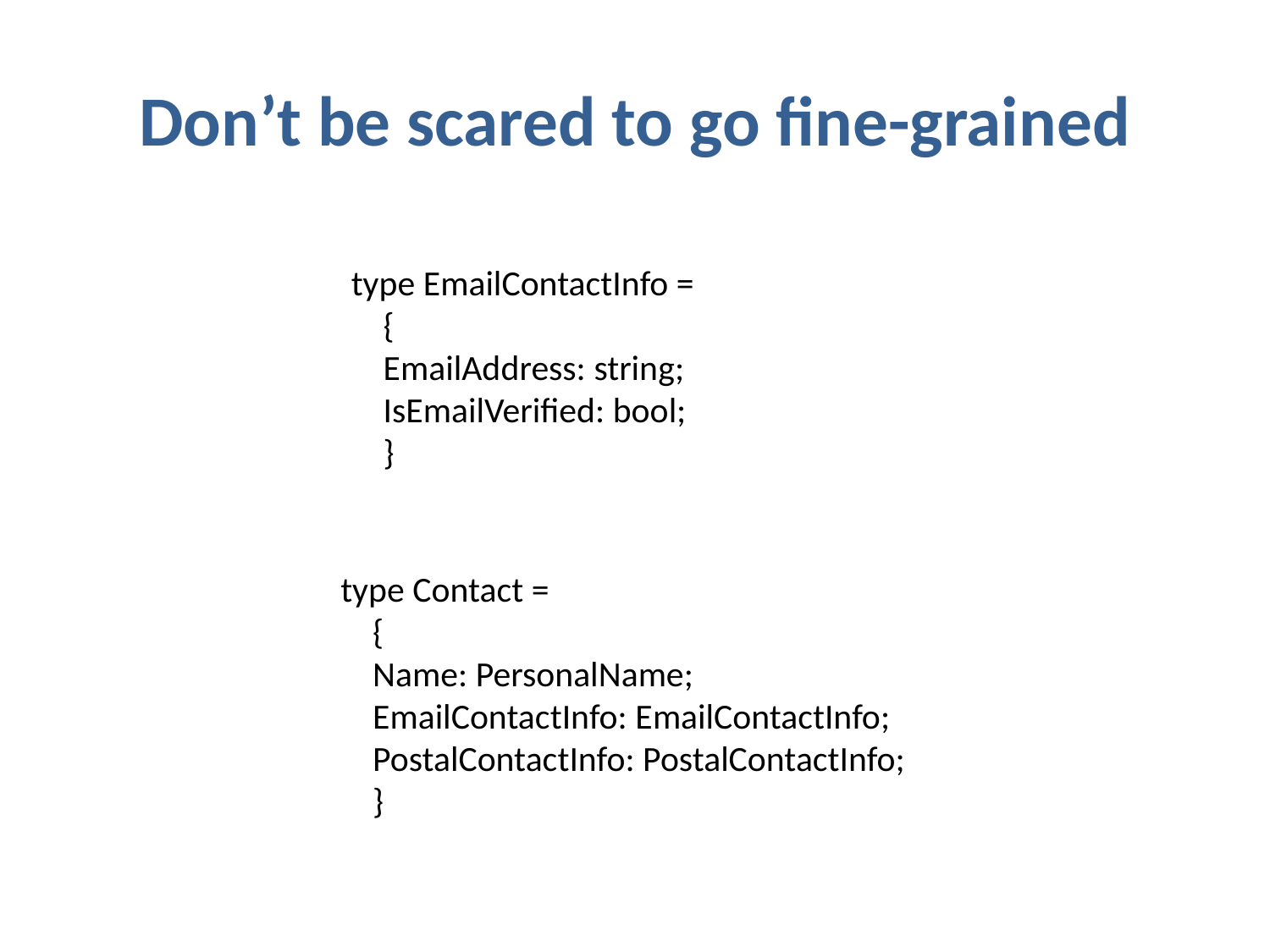

# Don’t be scared to go fine-grained
type EmailContactInfo =
    {
    EmailAddress: string;
    IsEmailVerified: bool;
    }
type Contact =
    {
    Name: PersonalName;
    EmailContactInfo: EmailContactInfo;
    PostalContactInfo: PostalContactInfo;
    }